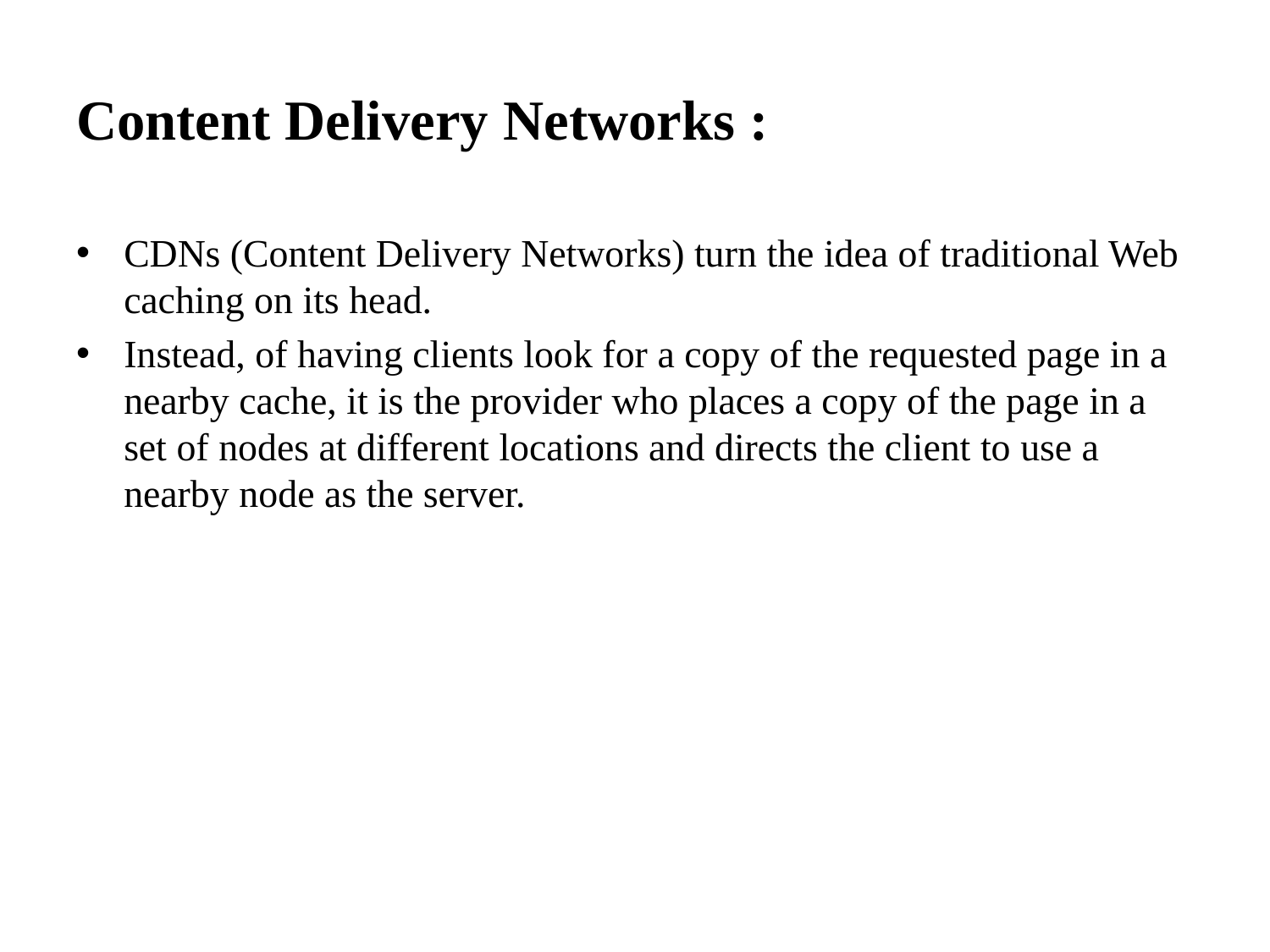

# Content Delivery Networks :
CDNs (Content Delivery Networks) turn the idea of traditional Web caching on its head.
Instead, of having clients look for a copy of the requested page in a nearby cache, it is the provider who places a copy of the page in a set of nodes at different locations and directs the client to use a nearby node as the server.